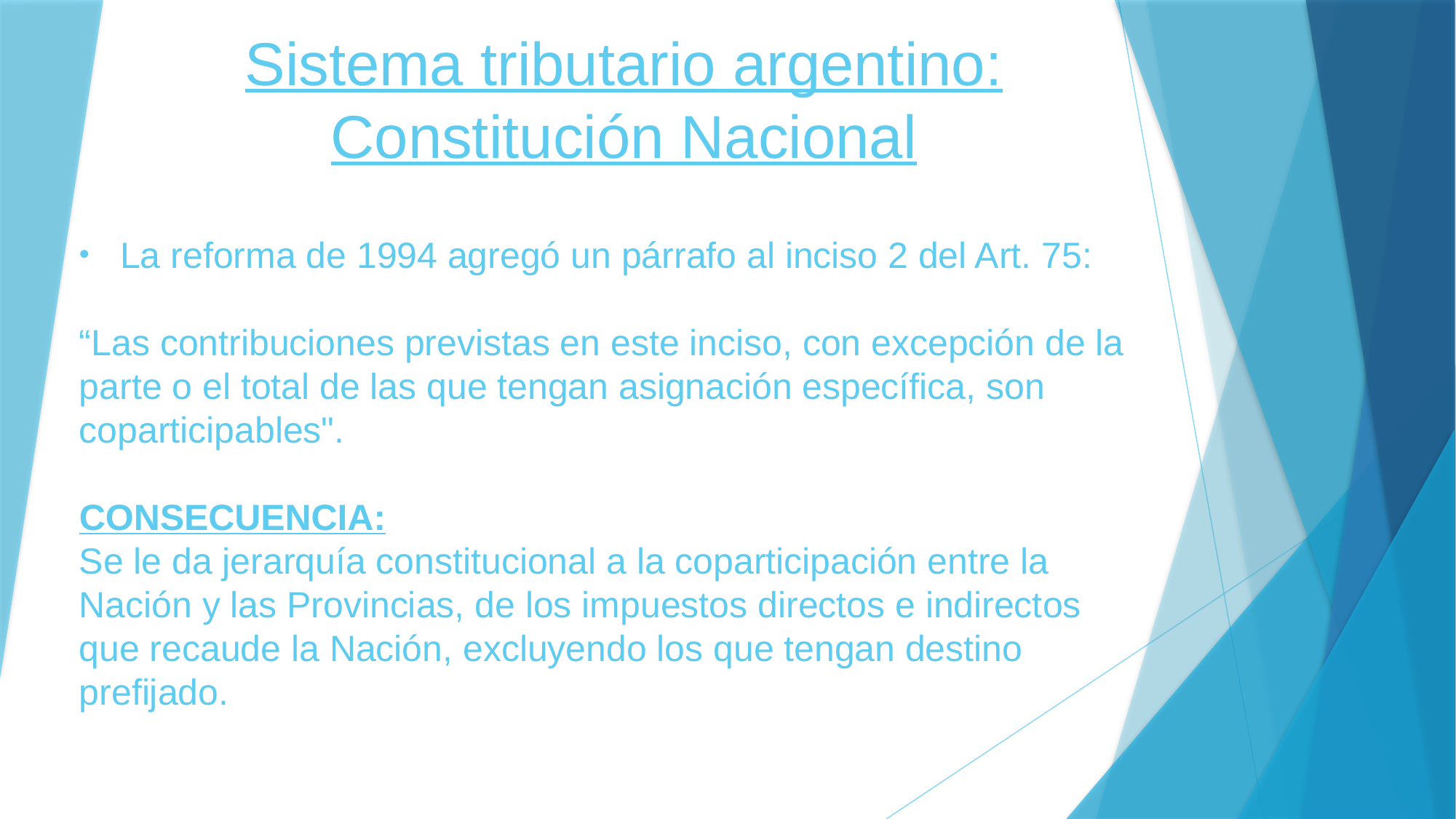

# Sistema tributario argentino: Constitución Nacional
La reforma de 1994 agregó un párrafo al inciso 2 del Art. 75:

“Las contribuciones previstas en este inciso, con excepción de la parte o el total de las que tengan asignación específica, son coparticipables".

CONSECUENCIA:
Se le da jerarquía constitucional a la coparticipación entre la Nación y las Provincias, de los impuestos directos e indirectos que recaude la Nación, excluyendo los que tengan destino prefijado.